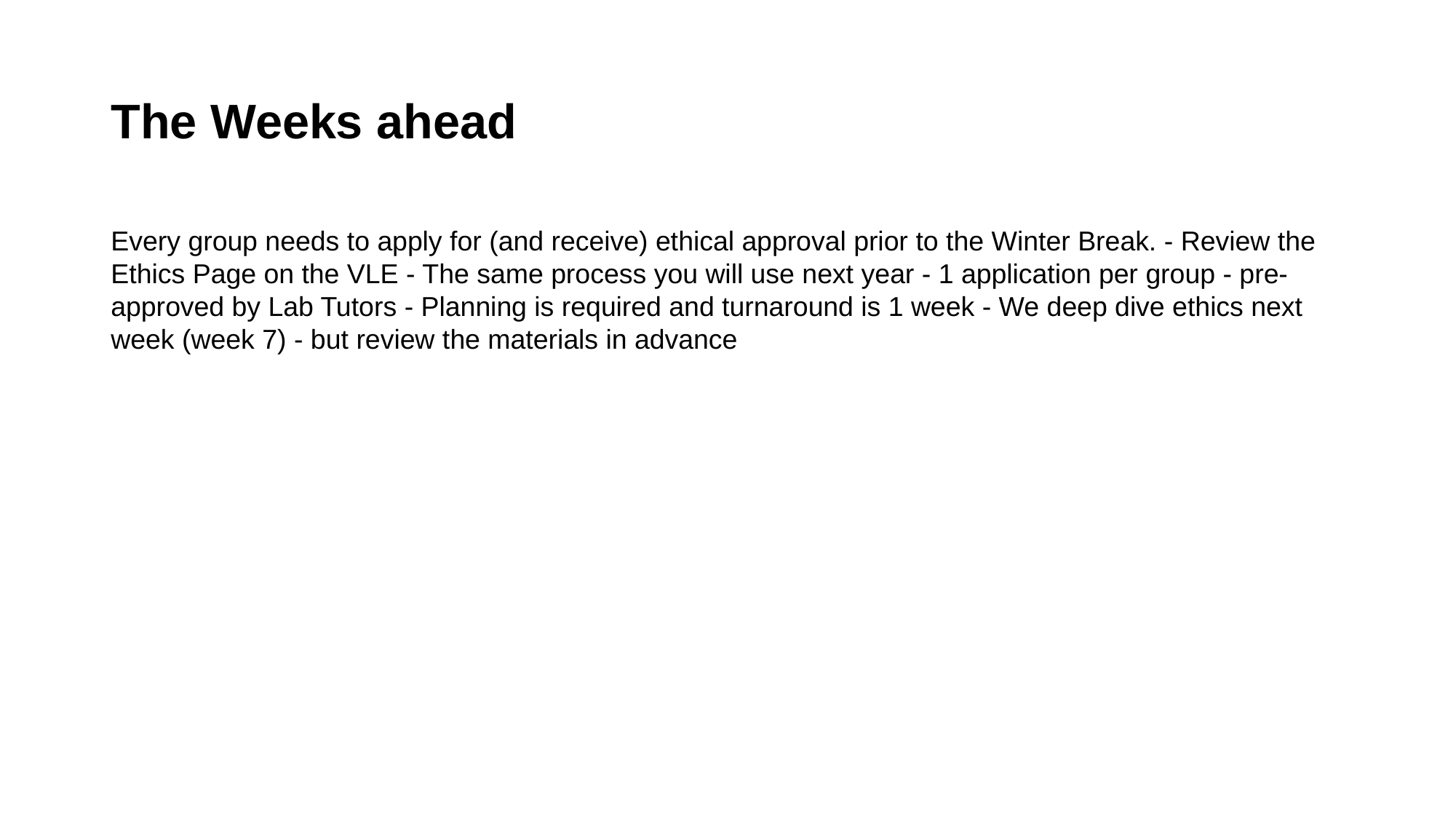

# The Weeks ahead
Every group needs to apply for (and receive) ethical approval prior to the Winter Break. - Review the Ethics Page on the VLE - The same process you will use next year - 1 application per group - pre-approved by Lab Tutors - Planning is required and turnaround is 1 week - We deep dive ethics next week (week 7) - but review the materials in advance